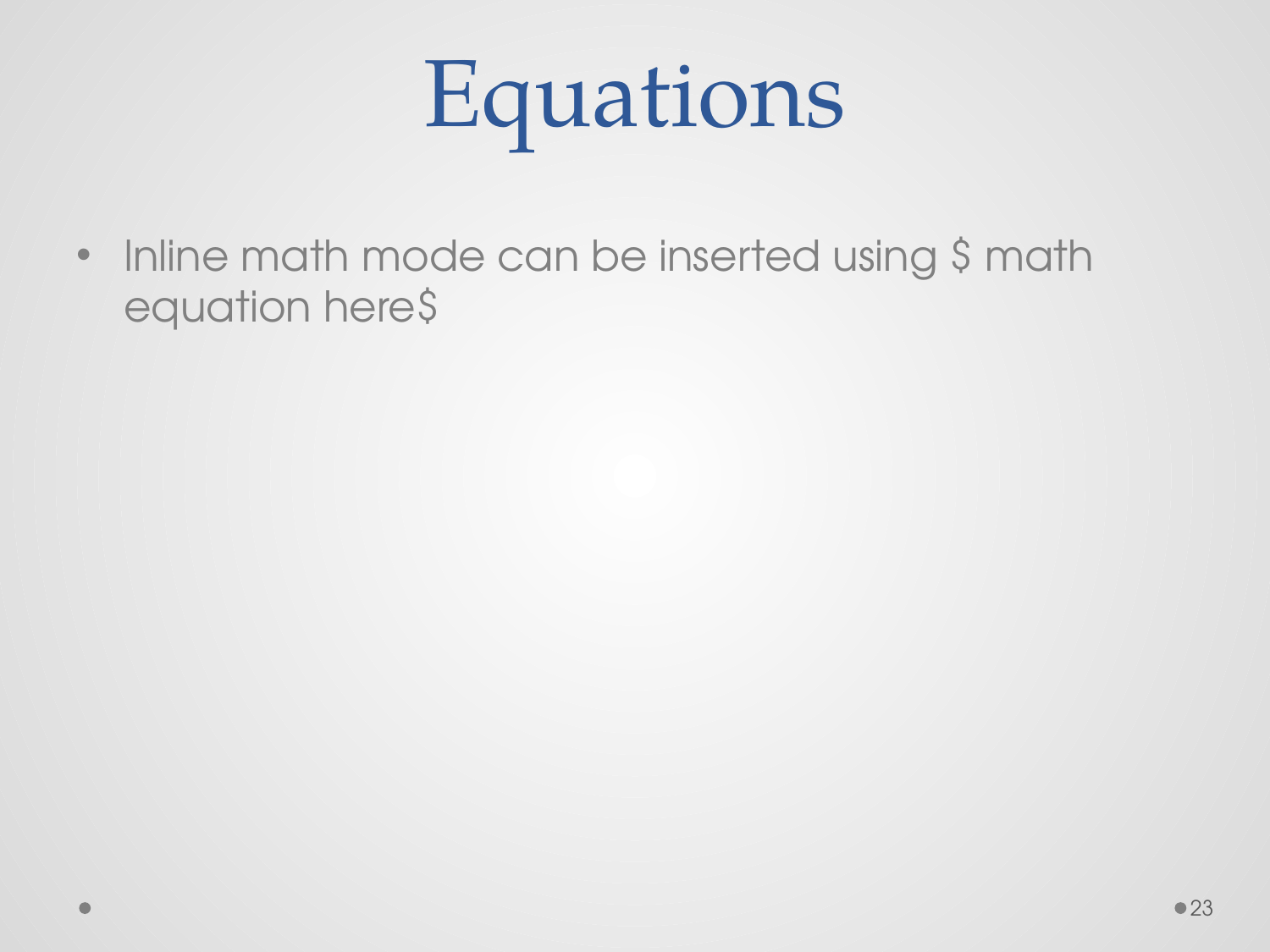

# Equations
Inline math mode can be inserted using $ math equation here$

23